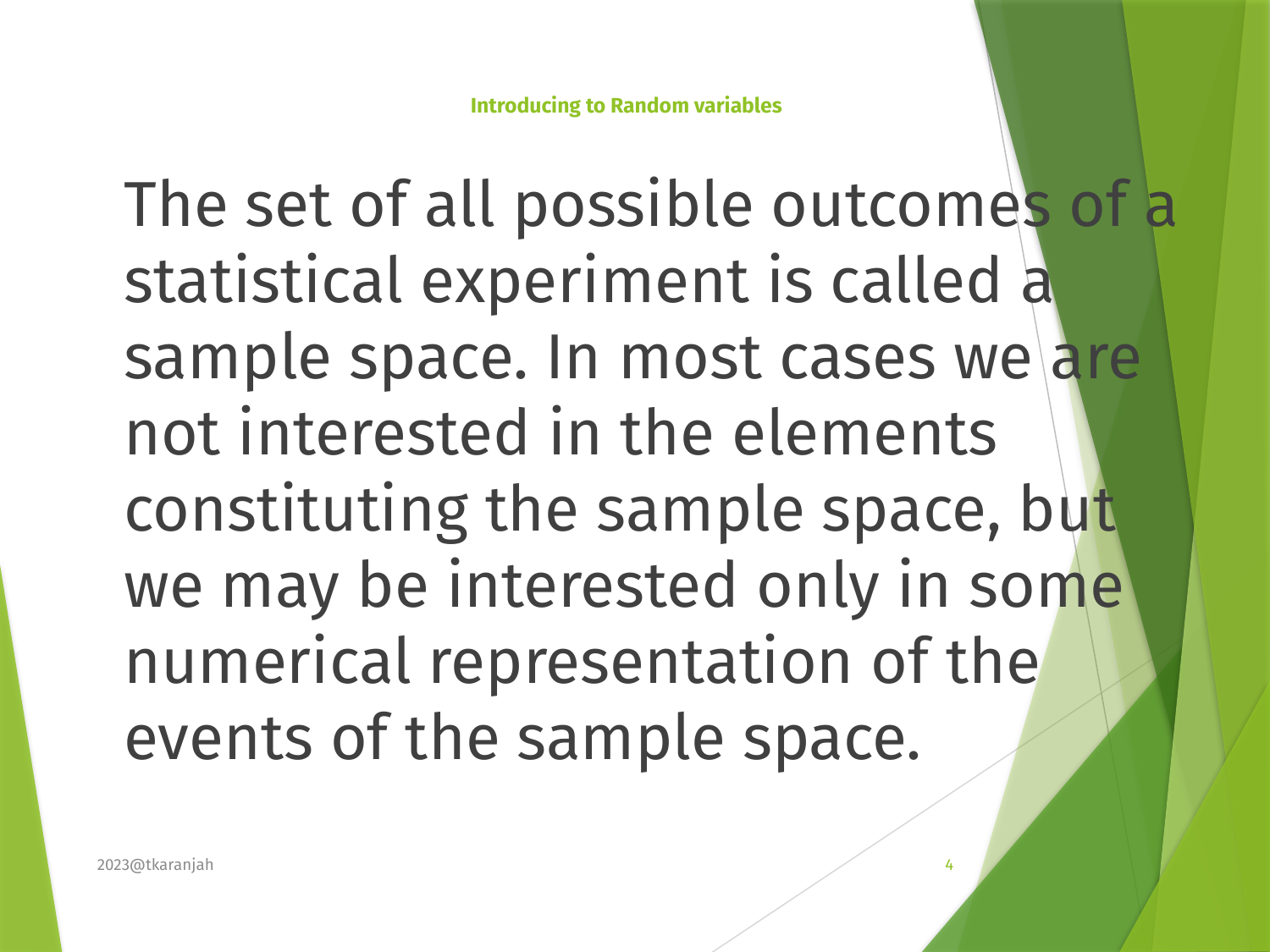

# Introducing to Random variables
	The set of all possible outcomes of a statistical experiment is called a sample space. In most cases we are not interested in the elements constituting the sample space, but we may be interested only in some numerical representation of the events of the sample space.

2023@tkaranjah
4